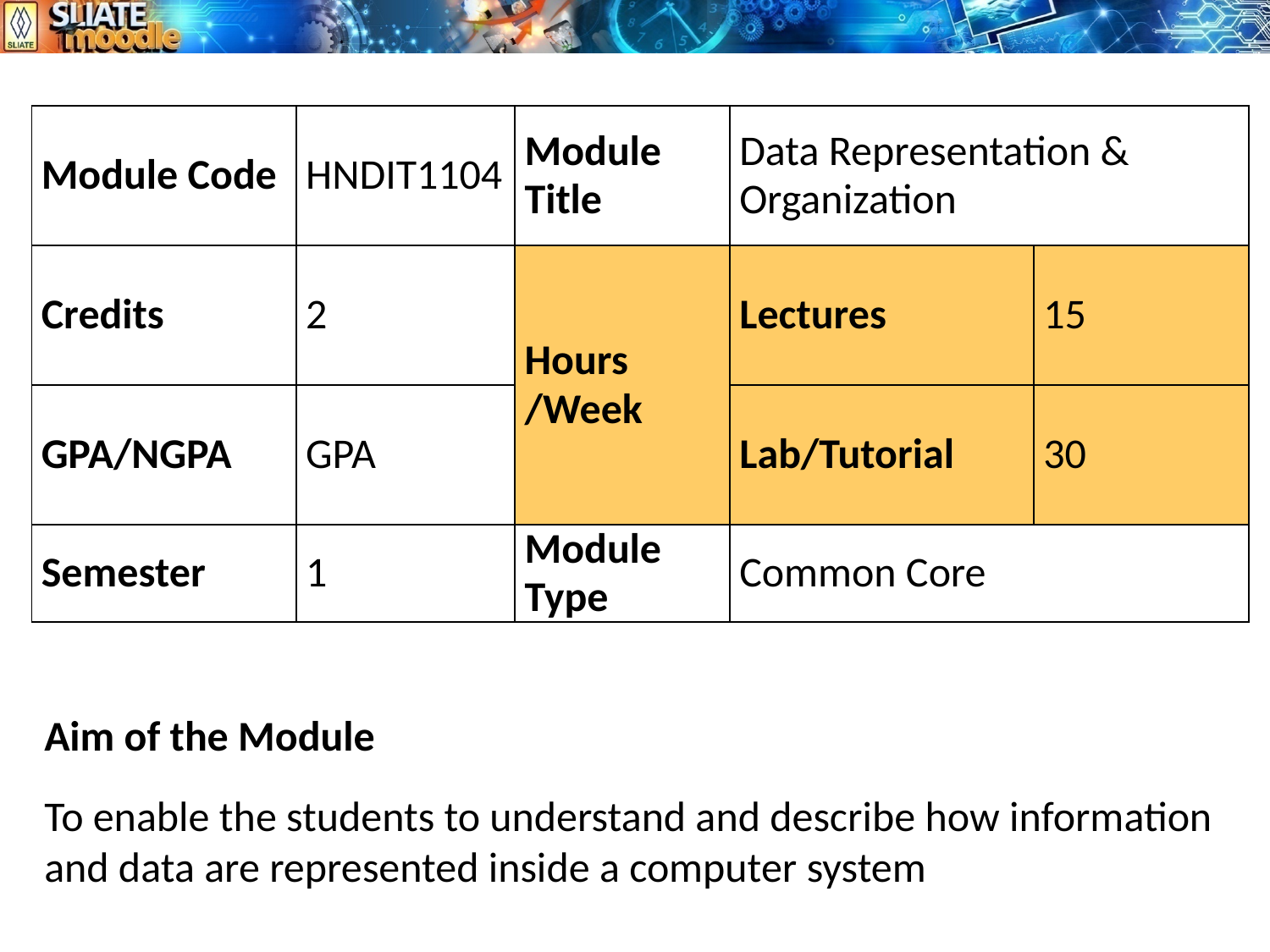

| Module Code | HNDIT1104 | Module Title | Data Representation & Organization |  |
| --- | --- | --- | --- | --- |
| Credits | 2 | Hours /Week | Lectures | 15 |
| GPA/NGPA | GPA |  | Lab/Tutorial | 30 |
| Semester | 1 | Module Type | Common Core |  |
Aim of the Module

To enable the students to understand and describe how information and data are represented inside a computer system